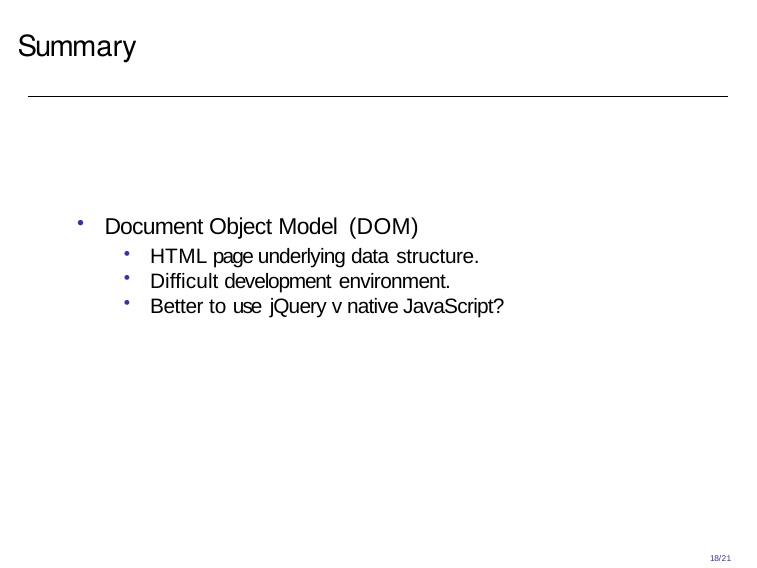

# Summary
Document Object Model (DOM)
HTML page underlying data structure.
Difficult development environment.
Better to use  jQuery v native JavaScript?
18/21